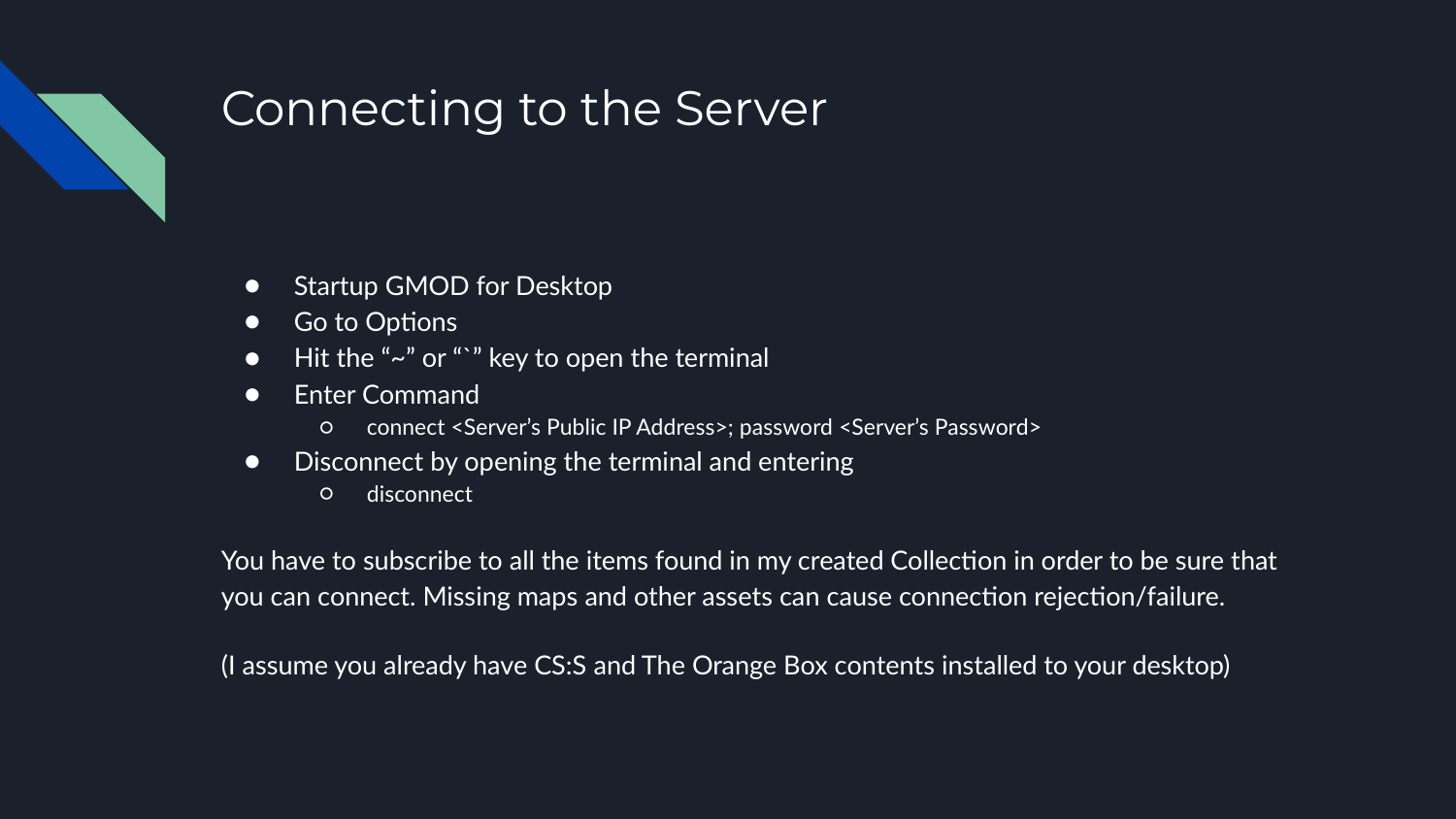

# Connecting to the Server
Startup GMOD for Desktop
Go to Options
Hit the “~” or “`” key to open the terminal
Enter Command
connect <Server’s Public IP Address>; password <Server’s Password>
Disconnect by opening the terminal and entering
disconnect
You have to subscribe to all the items found in my created Collection in order to be sure that you can connect. Missing maps and other assets can cause connection rejection/failure.
(I assume you already have CS:S and The Orange Box contents installed to your desktop)